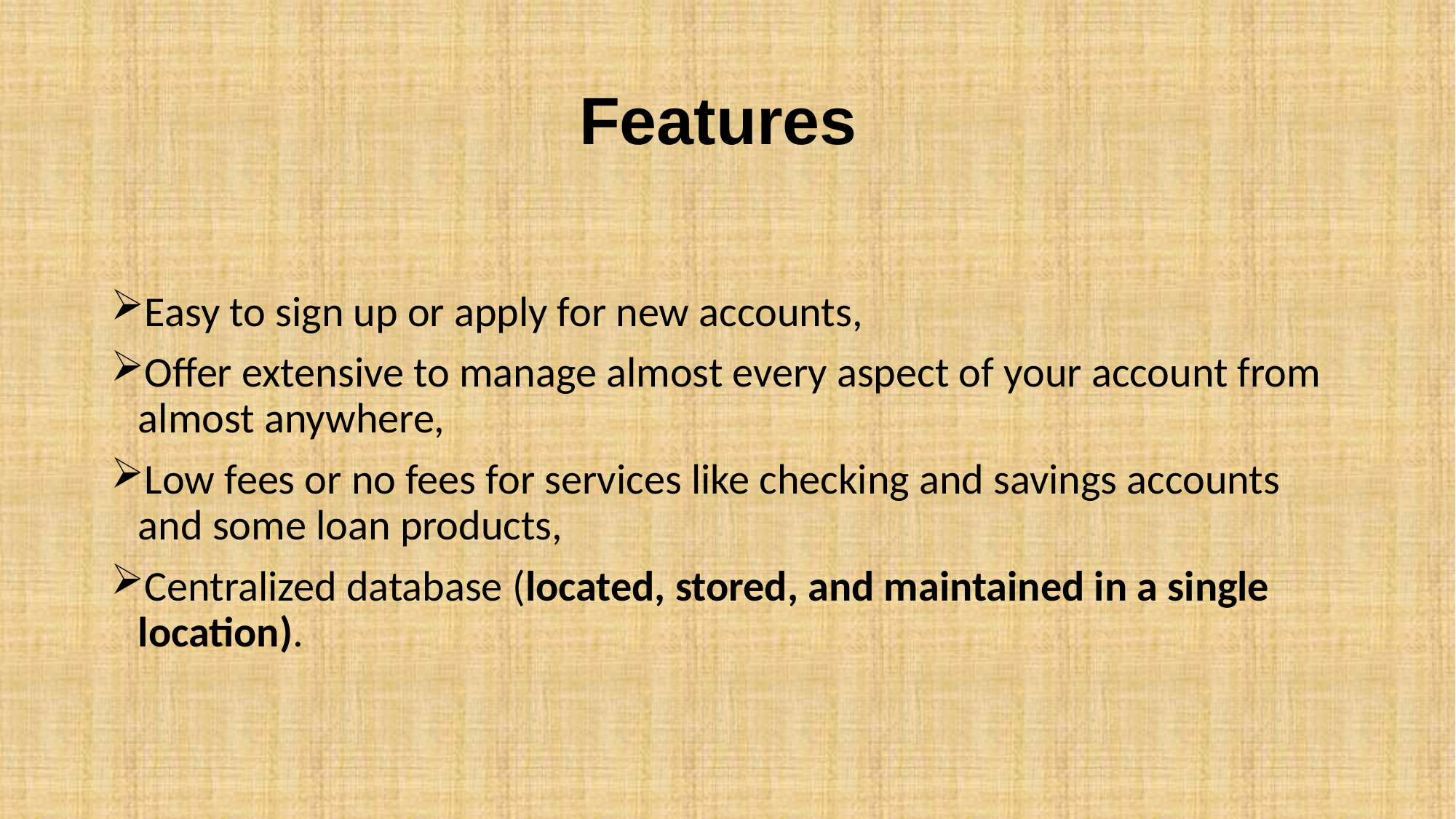

# Features

Easy to sign up or apply for new accounts,
Offer extensive to manage almost every aspect of your account from almost anywhere,
Low fees or no fees for services like checking and savings accounts and some loan products,
Centralized database (located, stored, and maintained in a single location).